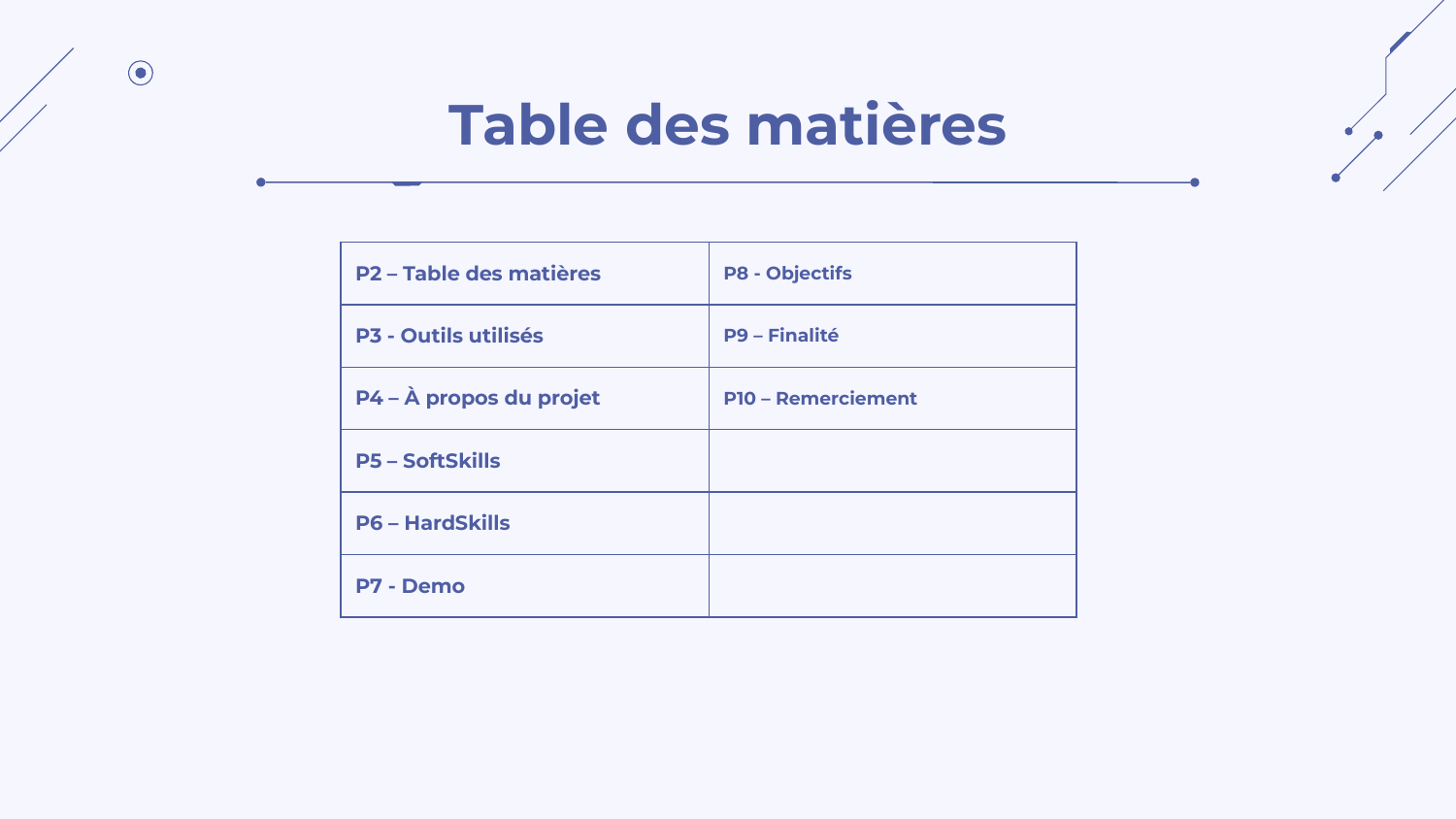

# Table des matières

| P2 – Table des matières | P8 - Objectifs |
| --- | --- |
| P3 - Outils utilisés | P9 – Finalité |
| P4 – À propos du projet | P10 – Remerciement |
| P5 – SoftSkills |  |
| P6 – HardSkills |  |
| P7 - Demo |  |